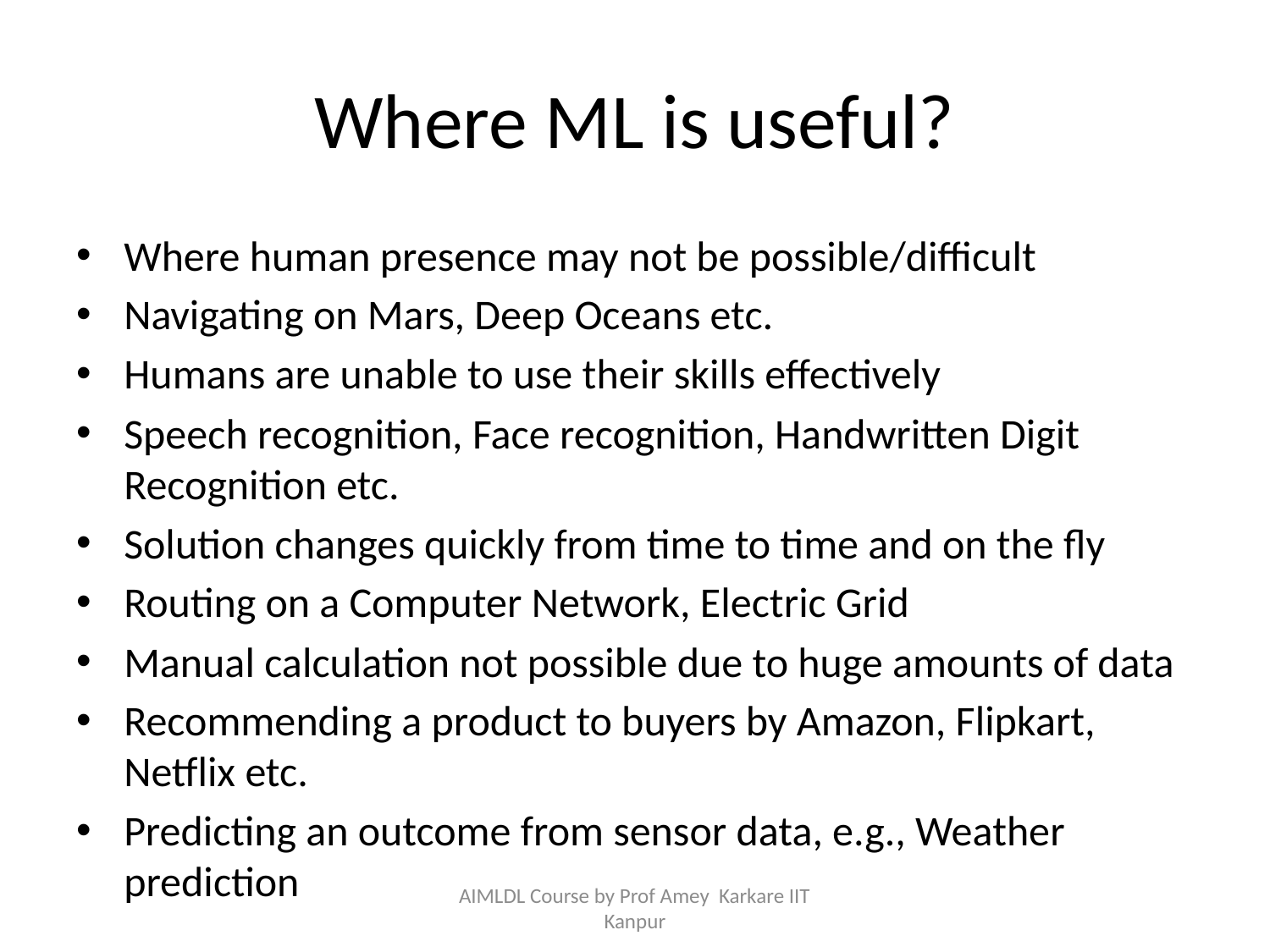

# Where ML is useful?
Where human presence may not be possible/difficult
Navigating on Mars, Deep Oceans etc.
Humans are unable to use their skills effectively
Speech recognition, Face recognition, Handwritten Digit Recognition etc.
Solution changes quickly from time to time and on the fly
Routing on a Computer Network, Electric Grid
Manual calculation not possible due to huge amounts of data
Recommending a product to buyers by Amazon, Flipkart, Netflix etc.
Predicting an outcome from sensor data, e.g., Weather prediction
AIMLDL Course by Prof Amey  Karkare IIT Kanpur